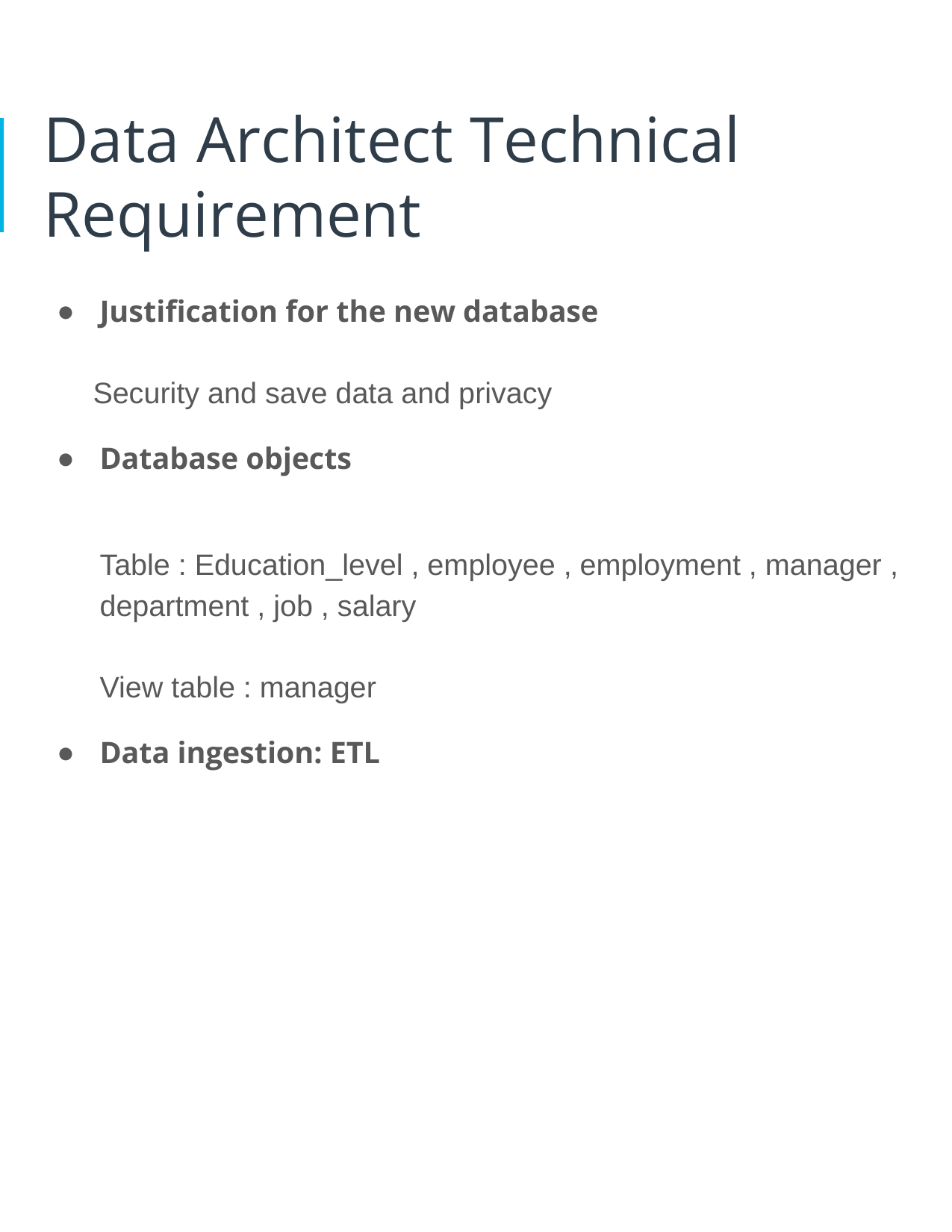

# Data Architect Technical Requirement
Justification for the new database

      Security and save data and privacy
Database objects

Table : Education_level , employee , employment , manager , department , job , salary

View table : manager
Data ingestion: ETL